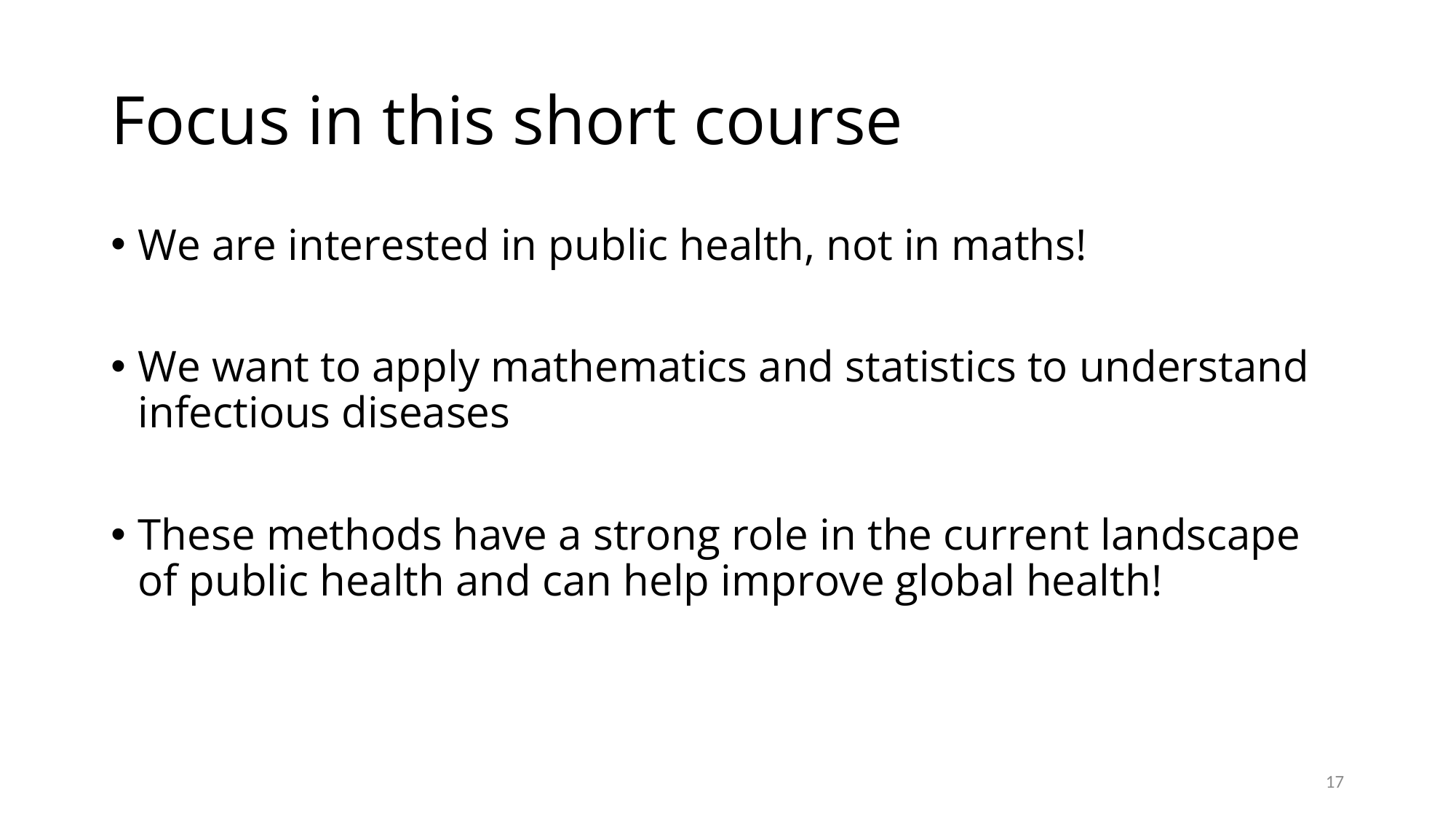

# Focus in this short course
We are interested in public health, not in maths!

We want to apply mathematics and statistics to understand infectious diseases

These methods have a strong role in the current landscape of public health and can help improve global health!
17